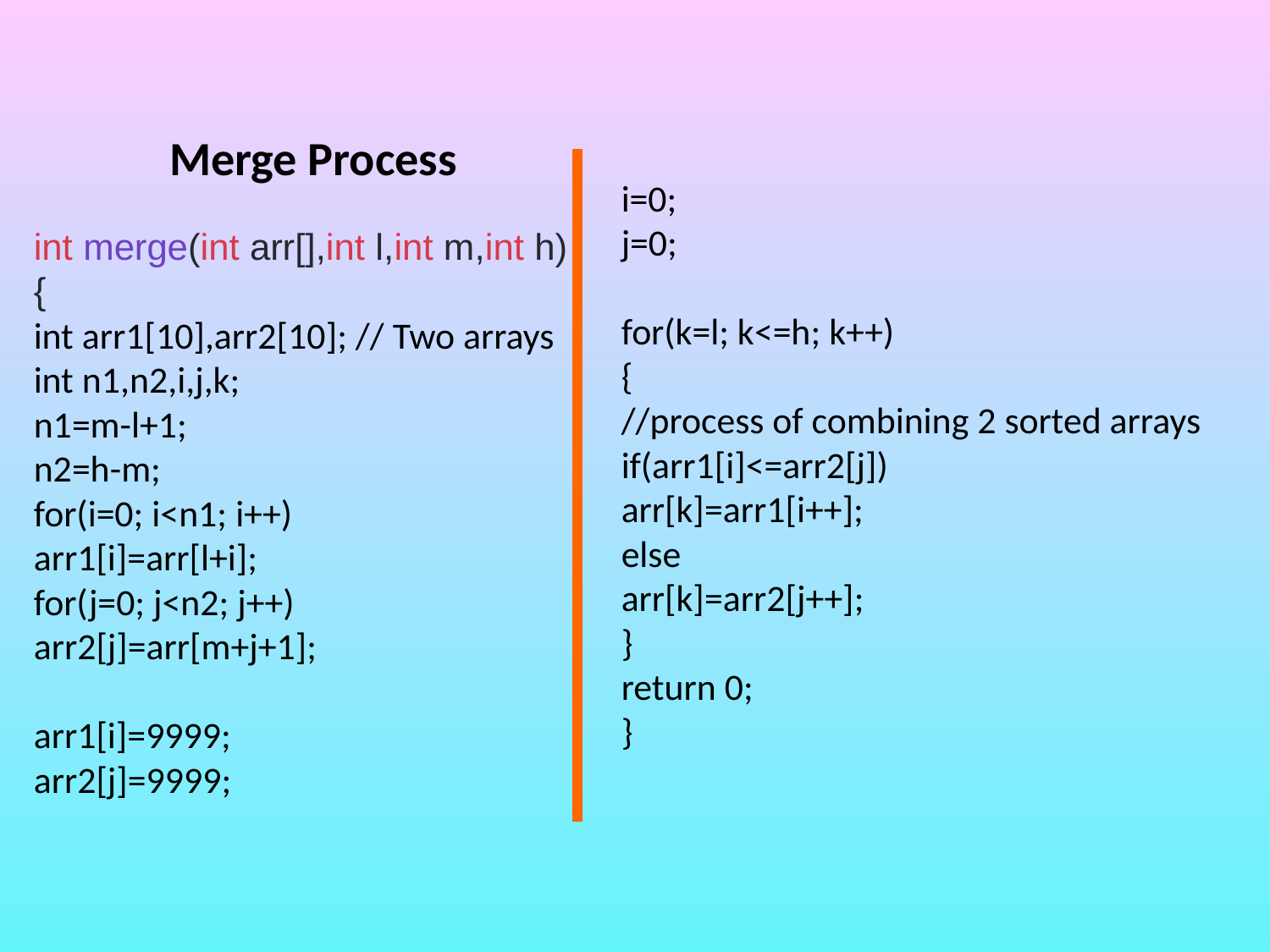

Merge Process
i=0;
j=0;

for(k=l; k<=h; k++)
{
//process of combining 2 sorted arrays
if(arr1[i]<=arr2[j])
arr[k]=arr1[i++];
else
arr[k]=arr2[j++];
}
return 0;
}

int merge(int arr[],int l,int m,int h)
{
int arr1[10],arr2[10]; // Two arrays
int n1,n2,i,j,k;
n1=m-l+1;
n2=h-m;
for(i=0; i<n1; i++)
arr1[i]=arr[l+i];
for(j=0; j<n2; j++)
arr2[j]=arr[m+j+1];

arr1[i]=9999;
arr2[j]=9999;